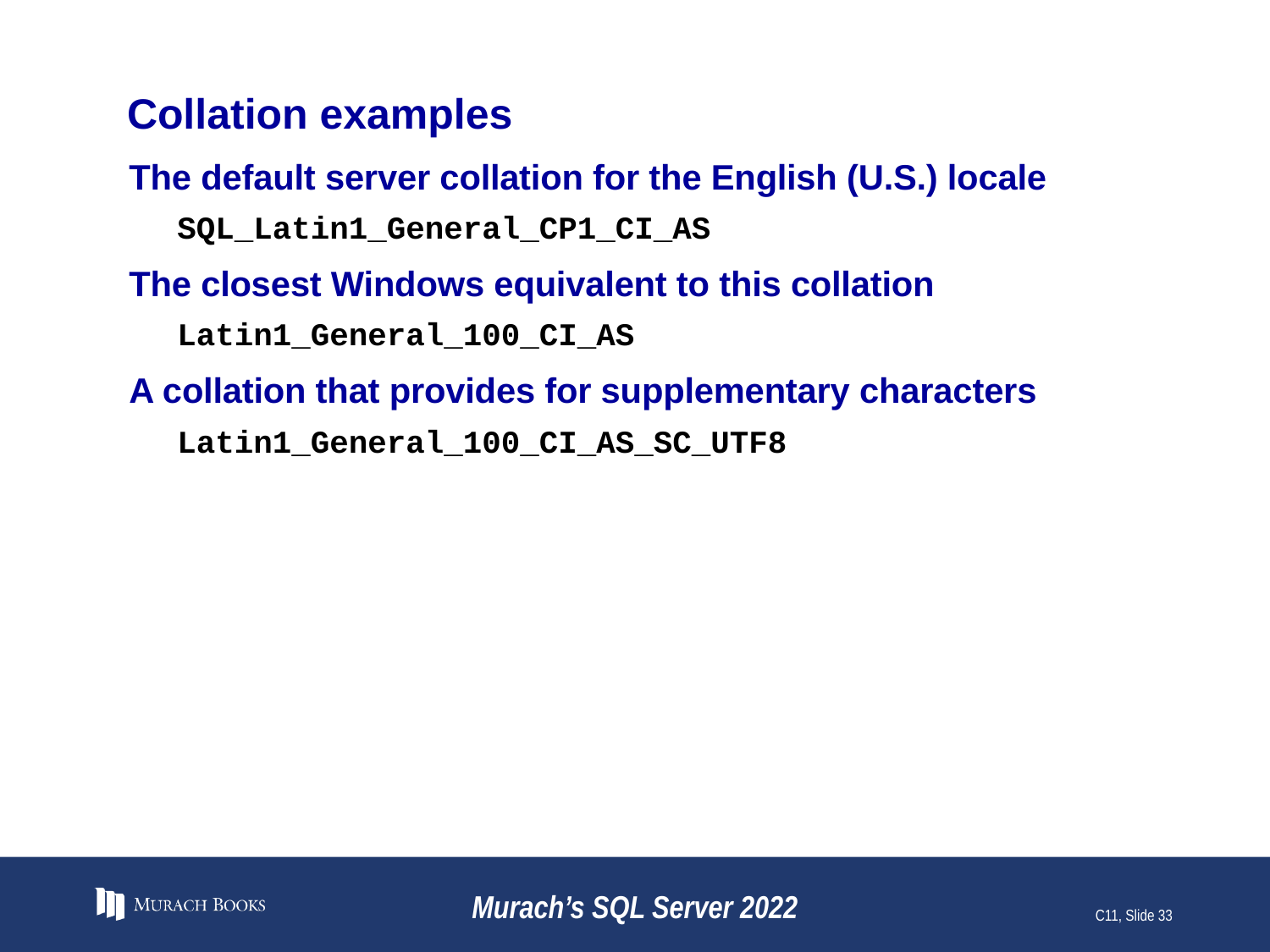

# Collation examples
The default server collation for the English (U.S.) locale
SQL_Latin1_General_CP1_CI_AS
The closest Windows equivalent to this collation
Latin1_General_100_CI_AS
A collation that provides for supplementary characters
Latin1_General_100_CI_AS_SC_UTF8

Murach’s SQL Server 2022

C11, Slide 33